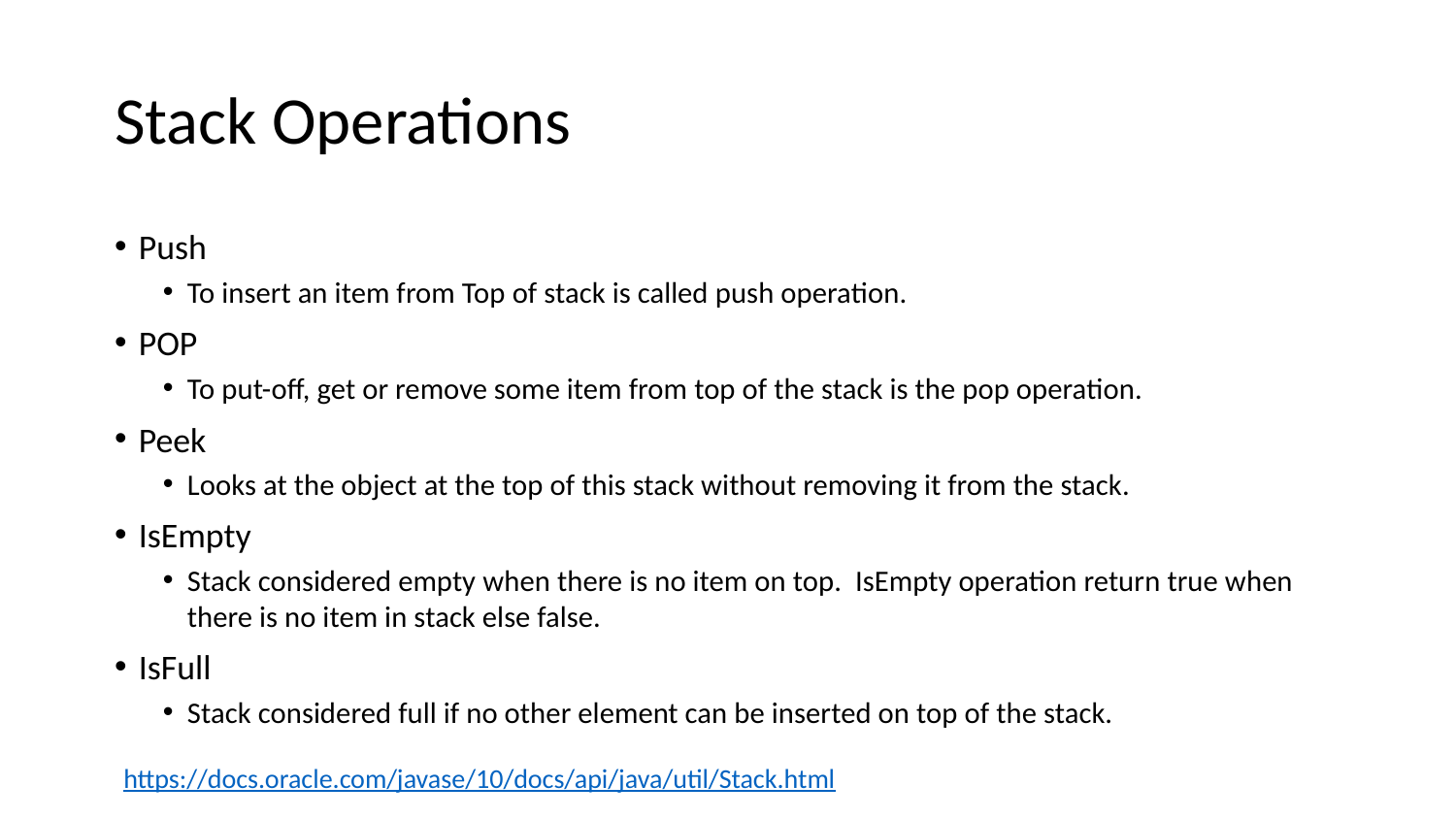

# Stack Operations
Push
To insert an item from Top of stack is called push operation.
POP
To put-off, get or remove some item from top of the stack is the pop operation.
Peek
Looks at the object at the top of this stack without removing it from the stack.
IsEmpty
Stack considered empty when there is no item on top.  IsEmpty operation return true when there is no item in stack else false.
IsFull
Stack considered full if no other element can be inserted on top of the stack.
https://docs.oracle.com/javase/10/docs/api/java/util/Stack.html